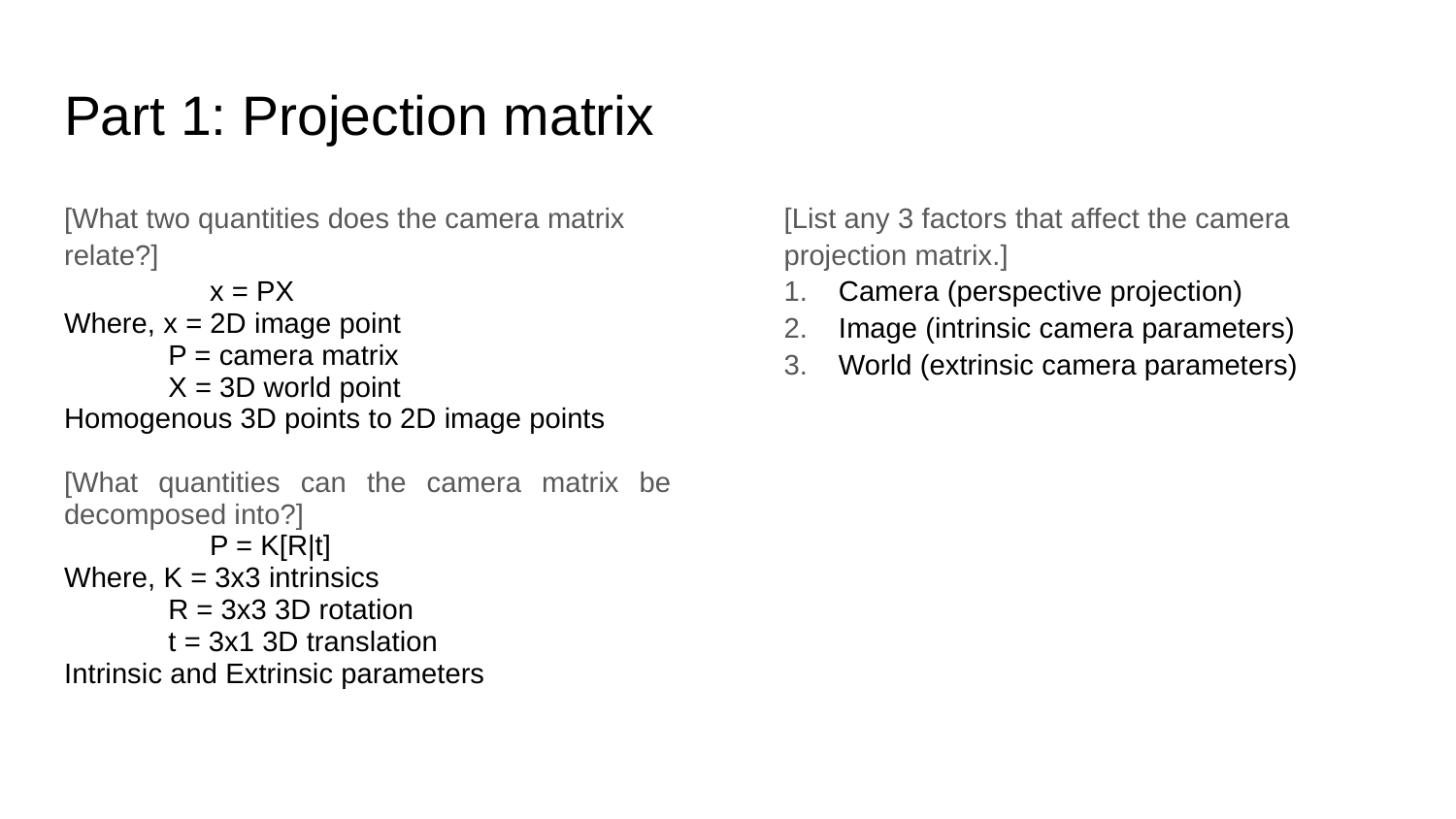

# Part 1: Projection matrix
[What two quantities does the camera matrix relate?]
	x = PX
Where, x = 2D image point
             P = camera matrix
             X = 3D world point
Homogenous 3D points to 2D image points

[What quantities can the camera matrix be decomposed into?]
	P = K[R|t]
Where, K = 3x3 intrinsics
             R = 3x3 3D rotation
             t = 3x1 3D translation
Intrinsic and Extrinsic parameters

[List any 3 factors that affect the camera projection matrix.]
Camera (perspective projection)
Image (intrinsic camera parameters)
World (extrinsic camera parameters)